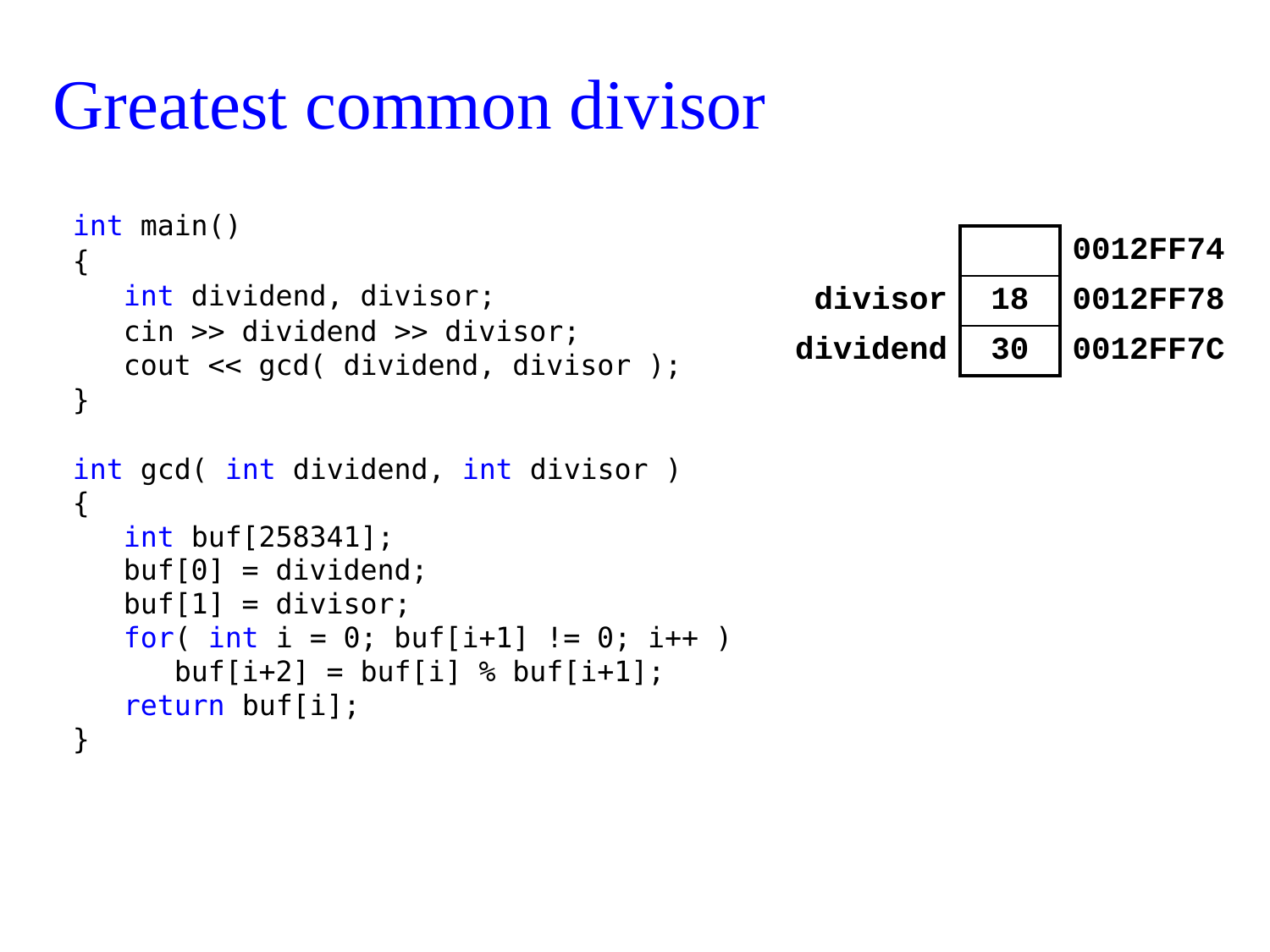

# Greatest common divisor
int main()
{
   int dividend, divisor;
   cin >> dividend >> divisor;
   cout << gcd( dividend, divisor );
}

int gcd( int dividend, int divisor )
{
   int buf[258341];
   buf[0] = dividend;
   buf[1] = divisor;
   for( int i = 0; buf[i+1] != 0; i++ )
      buf[i+2] = buf[i] % buf[i+1];
   return buf[i];
}
|  |  | 0012FF74 |
| --- | --- | --- |
| divisor | 18 | 0012FF78 |
| dividend | 30 | 0012FF7C |